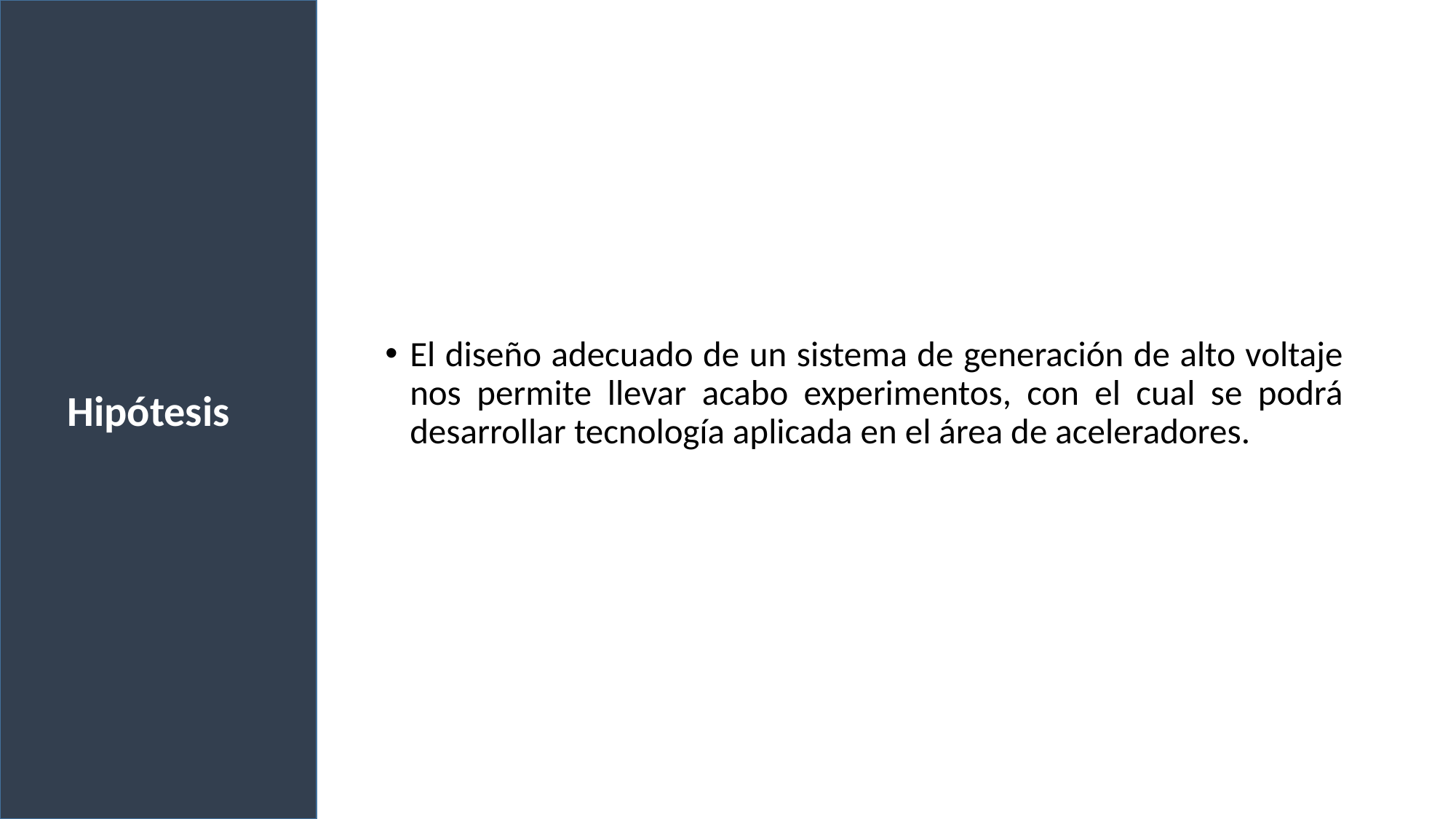

Hipótesis
El diseño adecuado de un sistema de generación de alto voltaje nos permite llevar acabo experimentos, con el cual se podrá desarrollar tecnología aplicada en el área de aceleradores.